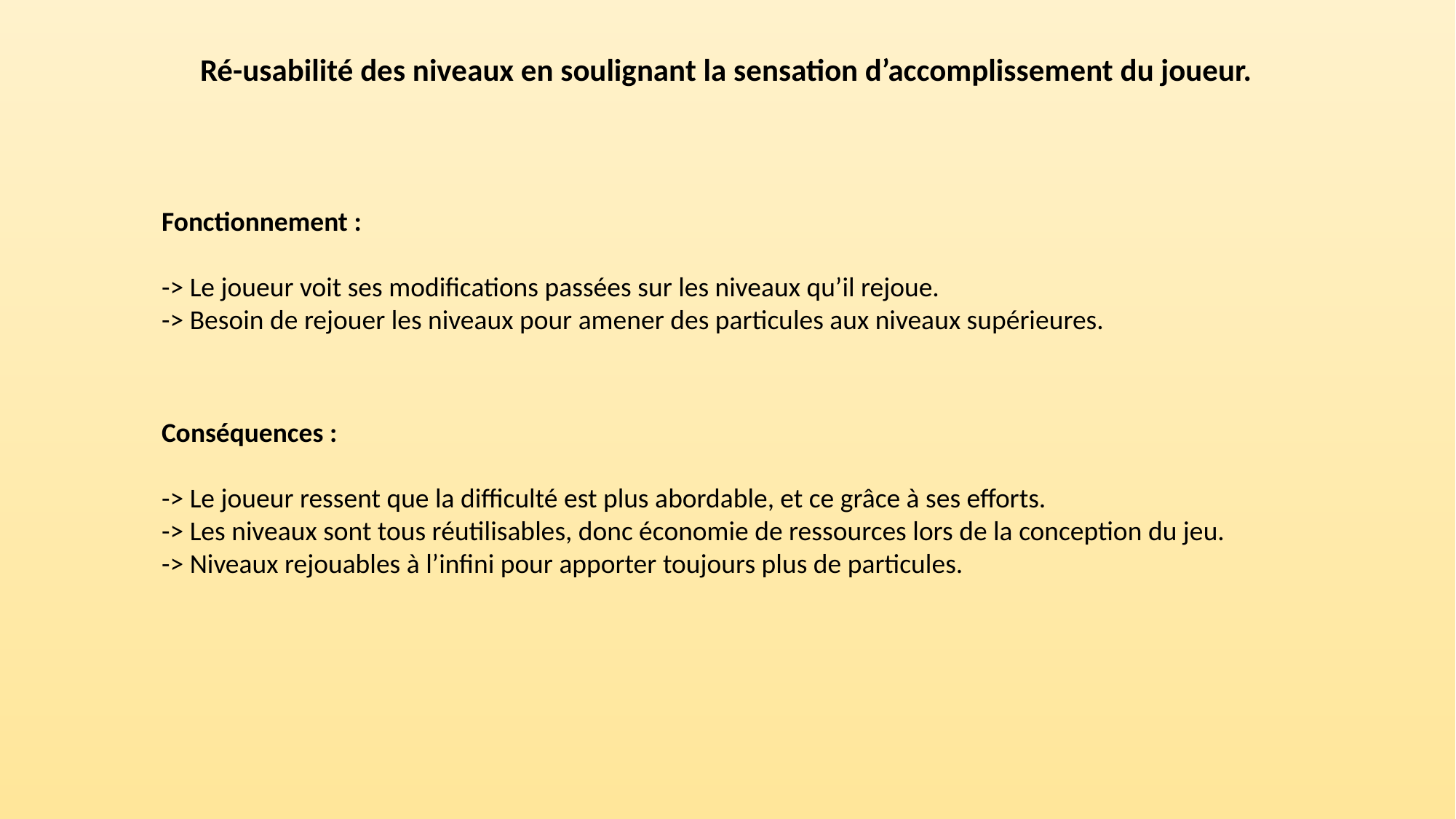

Ré-usabilité des niveaux en soulignant la sensation d’accomplissement du joueur.
Fonctionnement :

-> Le joueur voit ses modifications passées sur les niveaux qu’il rejoue.
-> Besoin de rejouer les niveaux pour amener des particules aux niveaux supérieures.

Conséquences :

-> Le joueur ressent que la difficulté est plus abordable, et ce grâce à ses efforts.
-> Les niveaux sont tous réutilisables, donc économie de ressources lors de la conception du jeu.
-> Niveaux rejouables à l’infini pour apporter toujours plus de particules.